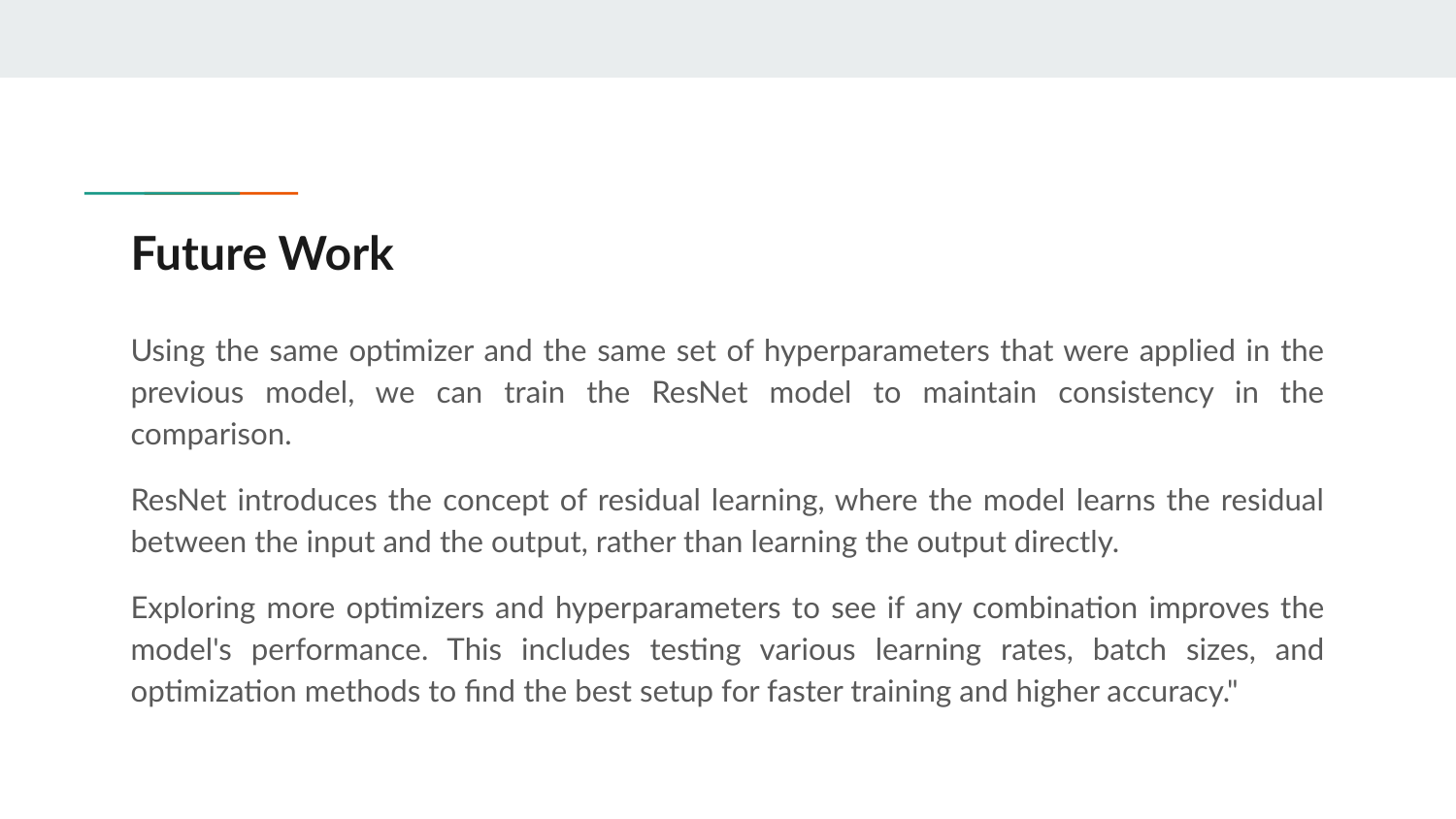

# Future Work
Using the same optimizer and the same set of hyperparameters that were applied in the previous model, we can train the ResNet model to maintain consistency in the comparison.
ResNet introduces the concept of residual learning, where the model learns the residual between the input and the output, rather than learning the output directly.
Exploring more optimizers and hyperparameters to see if any combination improves the model's performance. This includes testing various learning rates, batch sizes, and optimization methods to find the best setup for faster training and higher accuracy."